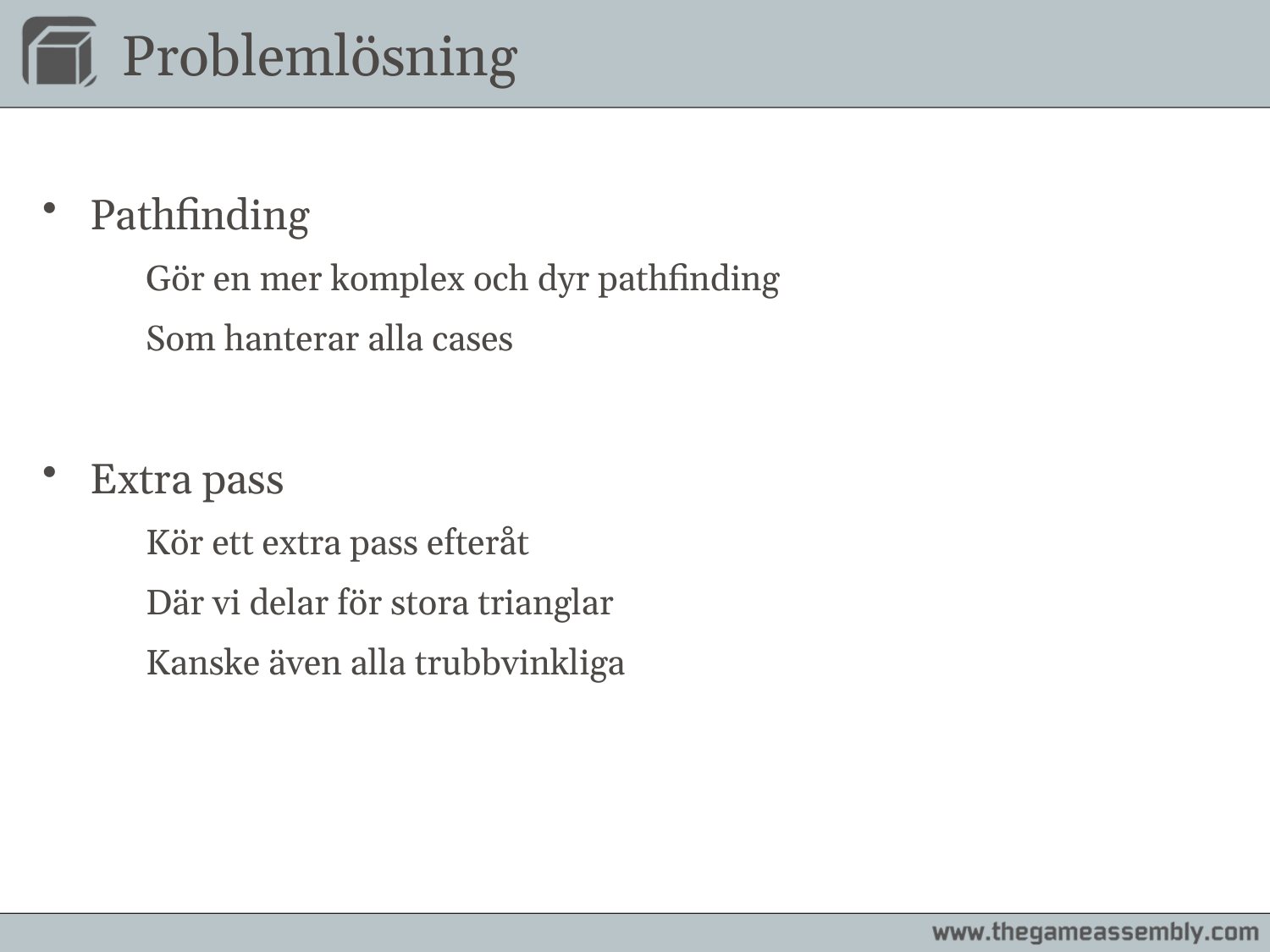

# Problemlösning

Pathfinding
	Gör en mer komplex och dyr pathfinding
	Som hanterar alla cases

Extra pass
	Kör ett extra pass efteråt
	Där vi delar för stora trianglar
	Kanske även alla trubbvinkliga